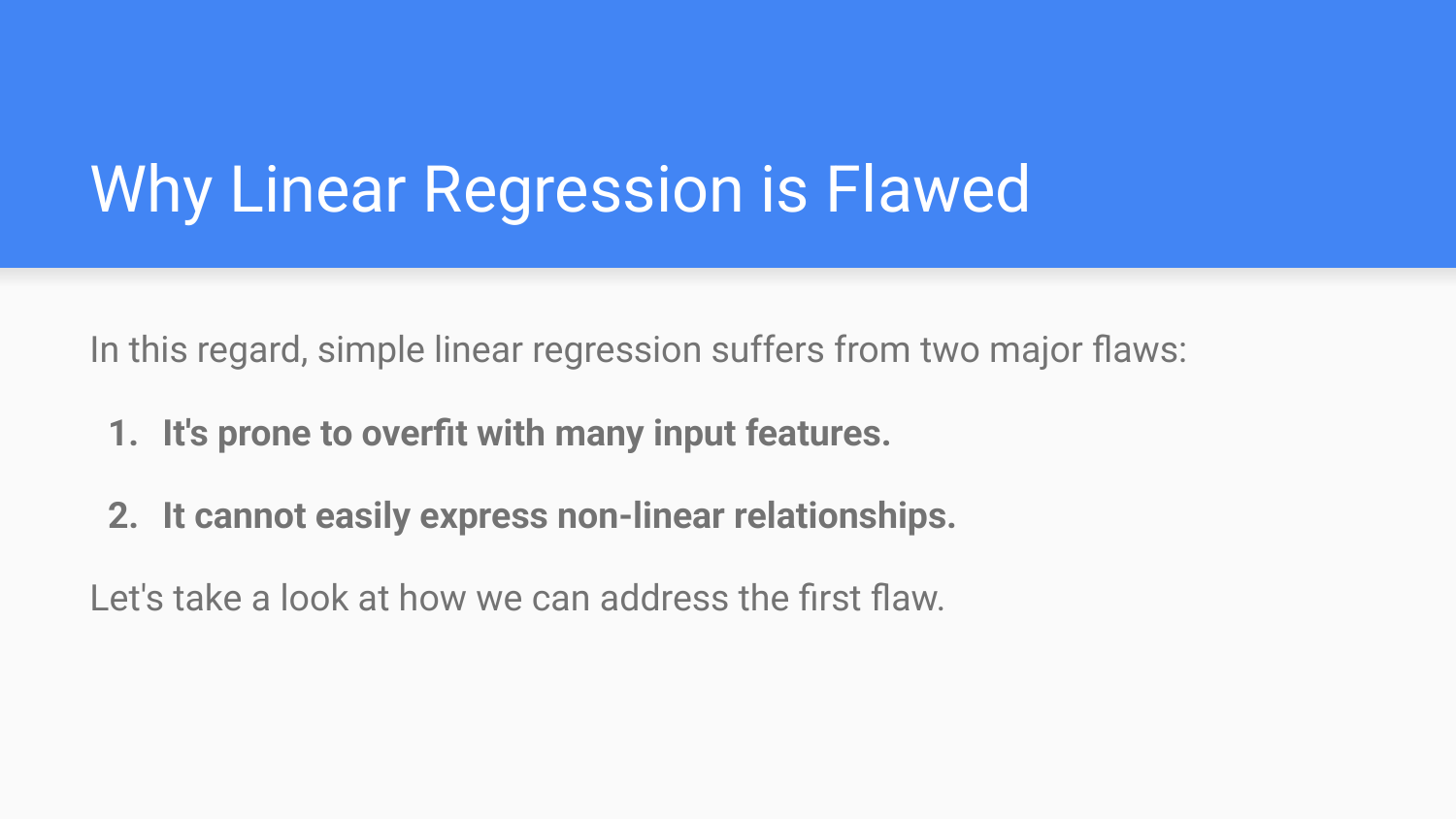

# Why Linear Regression is Flawed
In this regard, simple linear regression suffers from two major flaws:
It's prone to overfit with many input features.
It cannot easily express non-linear relationships.
Let's take a look at how we can address the first flaw.